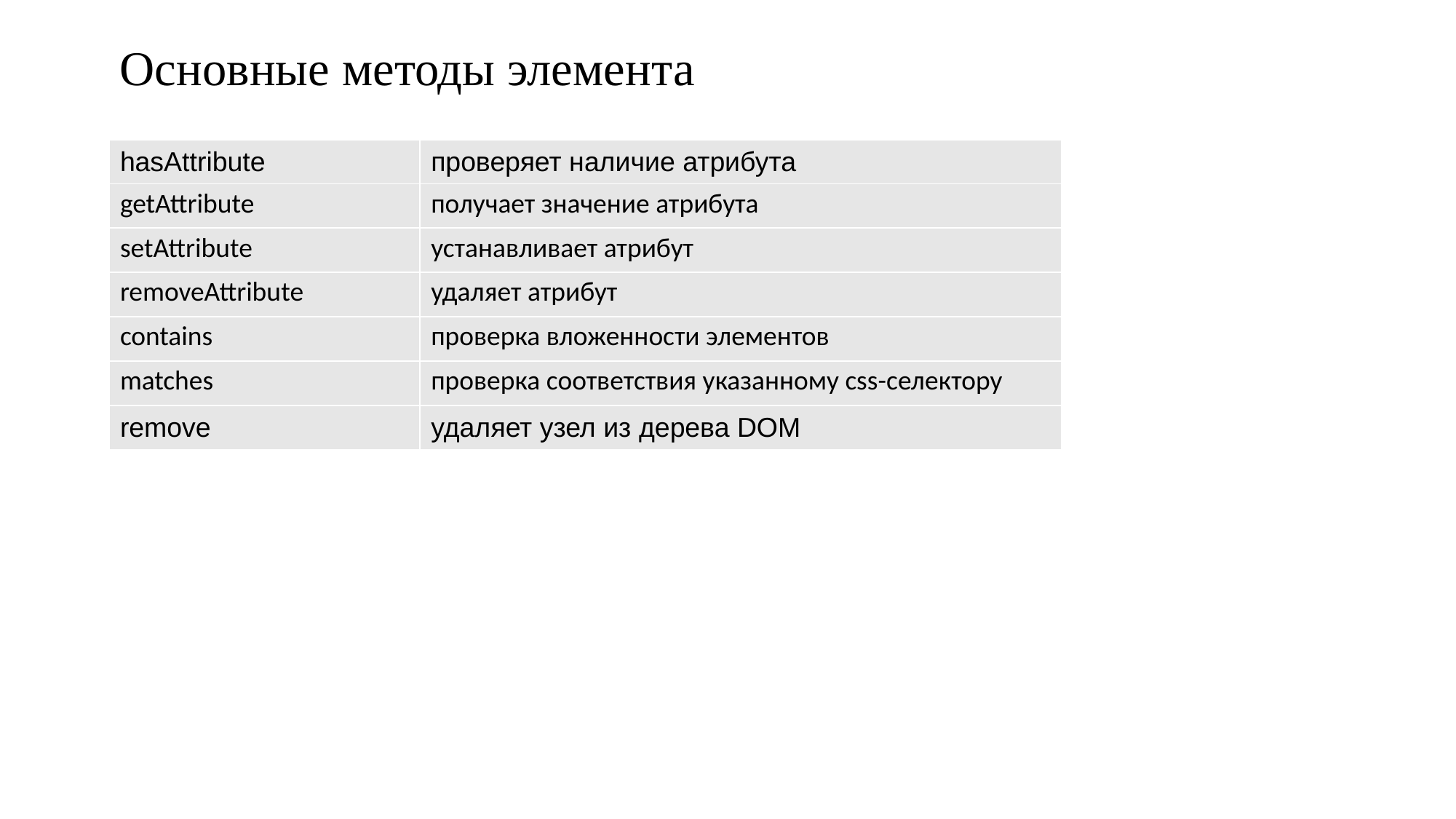

# Основные методы элемента
| hasAttribute | проверяет наличие атрибута |
| --- | --- |
| getAttribute | получает значение атрибута |
| setAttribute | устанавливает атрибут |
| removeAttribute | удаляет атрибут |
| contains | проверка вложенности элементов |
| matches | проверка соответствия указанному css-селектору |
| remove | удаляет узел из дерева DOM |